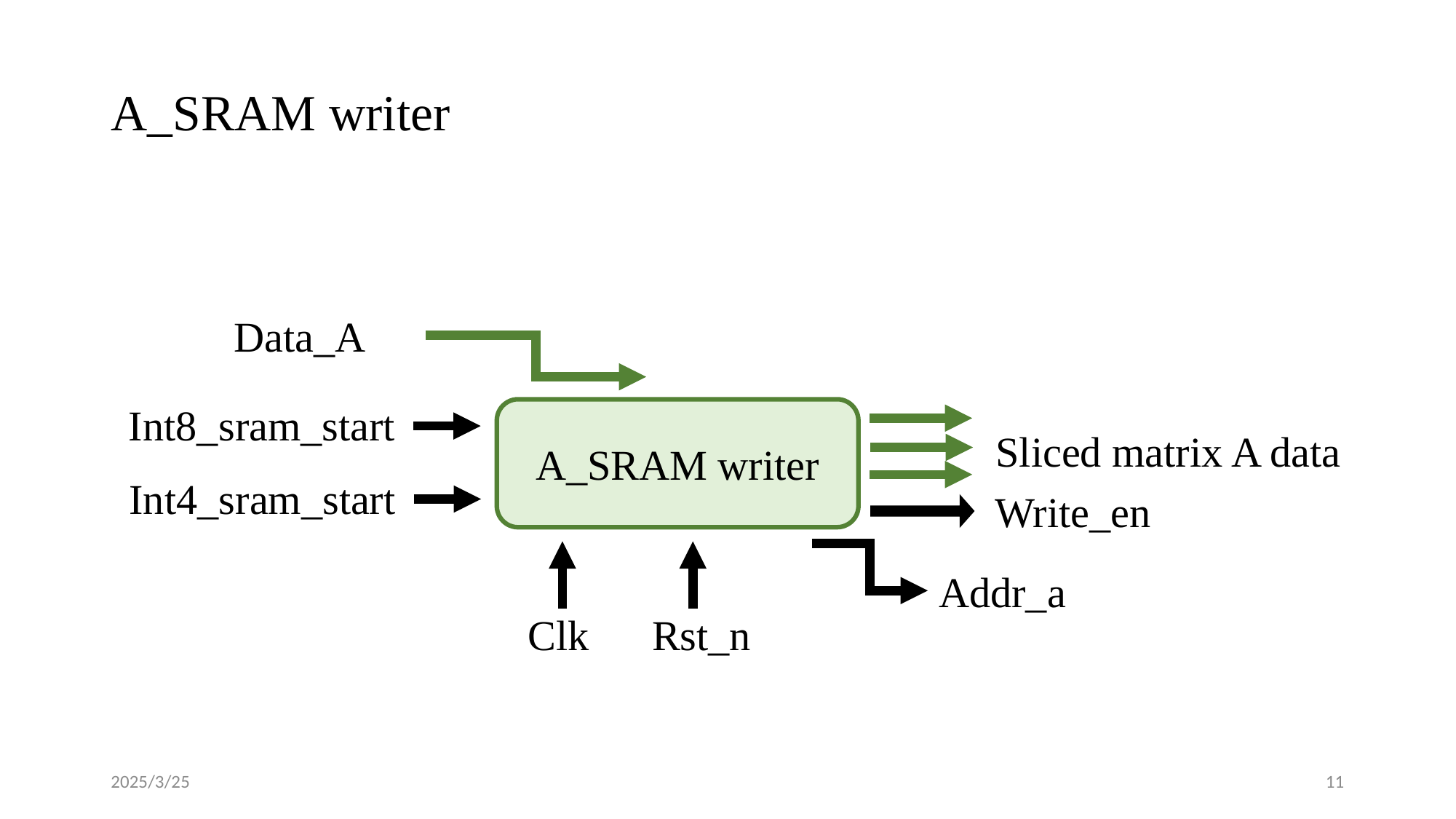

# A_SRAM writer
Data_A
Int8_sram_start
A_SRAM writer
Sliced matrix A data
Int4_sram_start
Write_en

Addr_a
Clk
Rst_n
2025/3/25
11